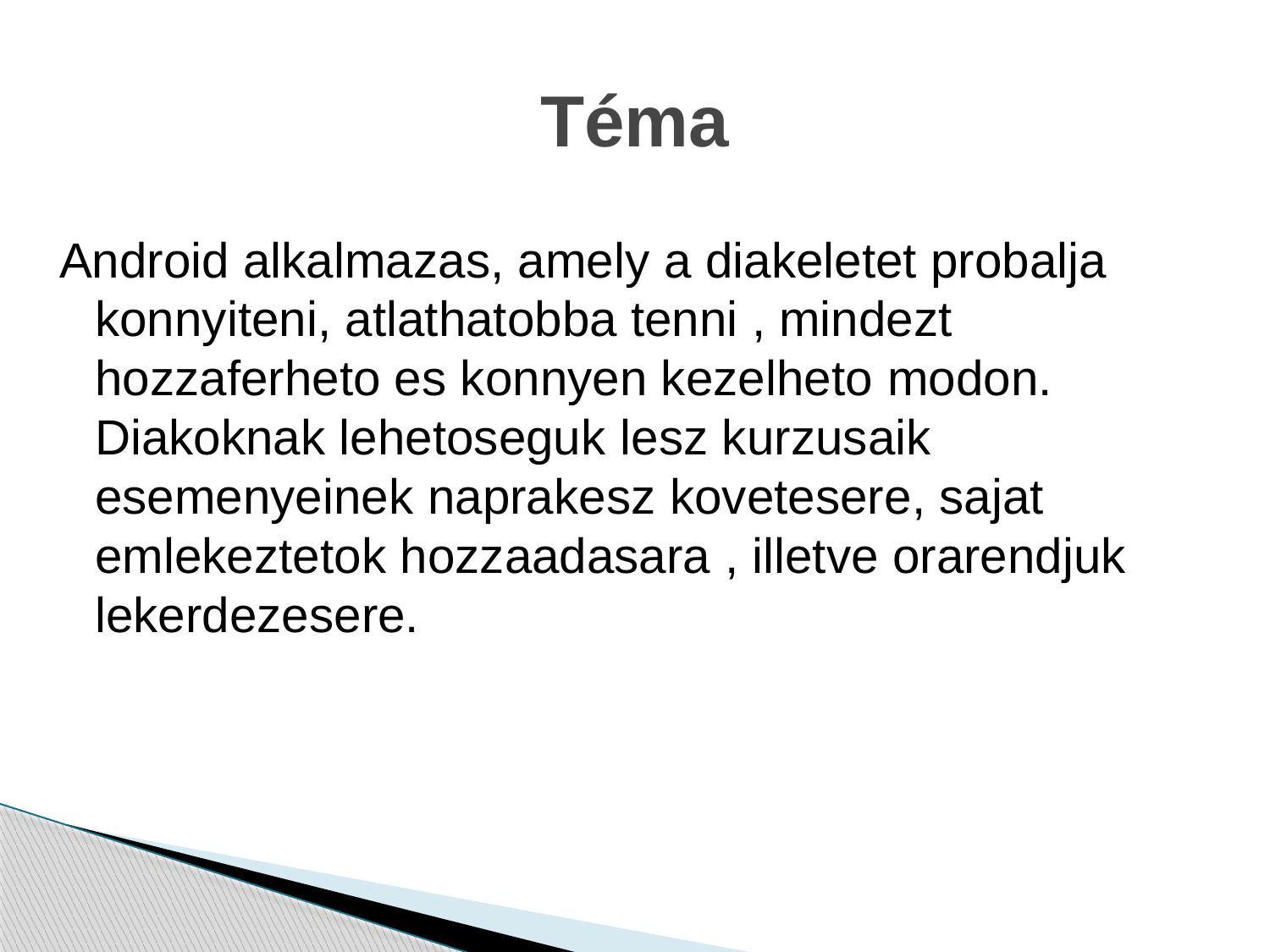

# Téma
Android alkalmazas, amely a diakeletet probalja konnyiteni, atlathatobba tenni , mindezt  hozzaferheto es konnyen kezelheto modon. Diakoknak lehetoseguk lesz kurzusaik esemenyeinek naprakesz kovetesere, sajat emlekeztetok hozzaadasara , illetve orarendjuk lekerdezesere.